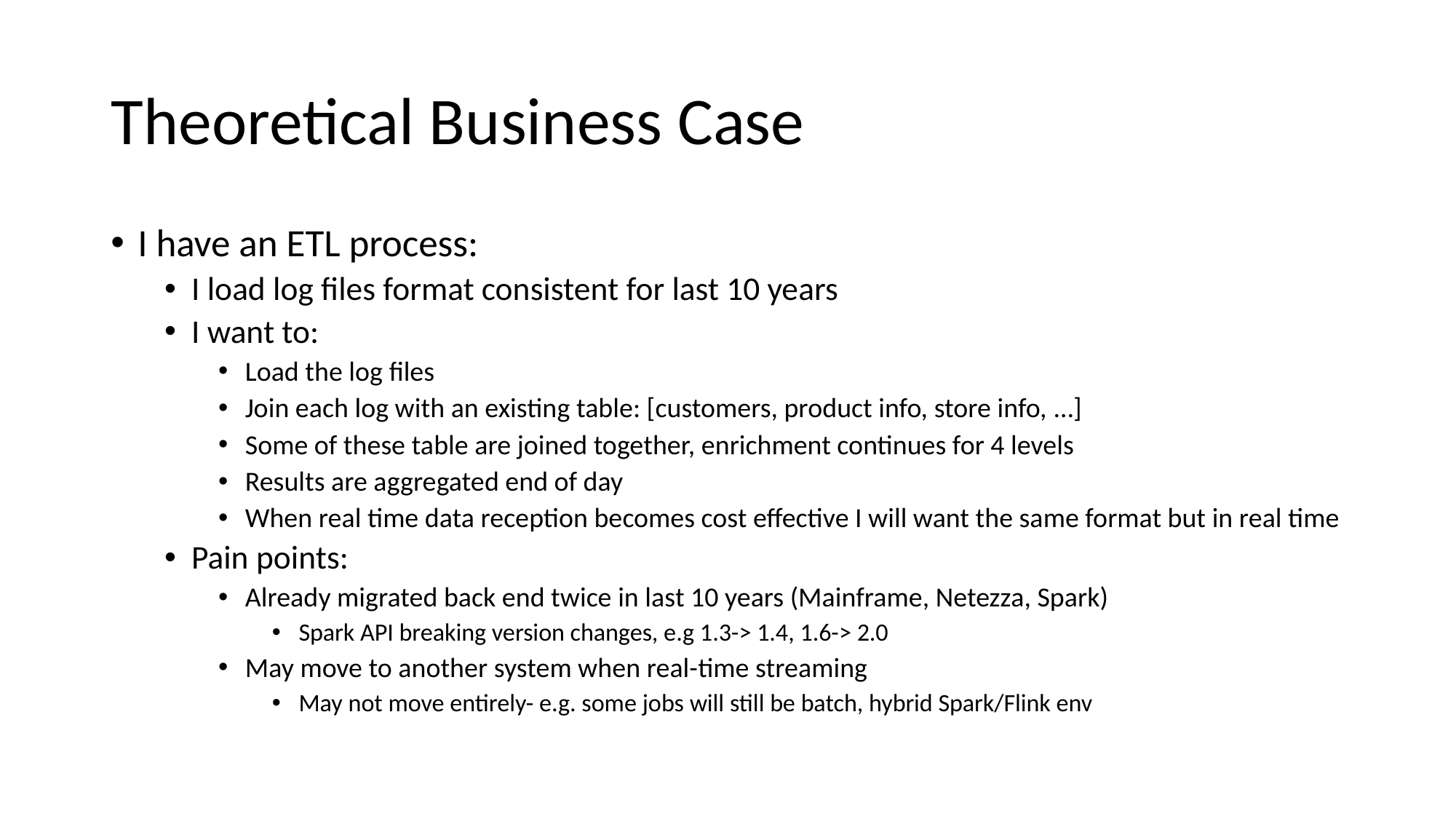

# Theoretical Business Case
I have an ETL process:
I load log files format consistent for last 10 years
I want to:
Load the log files
Join each log with an existing table: [customers, product info, store info, …]
Some of these table are joined together, enrichment continues for 4 levels
Results are aggregated end of day
When real time data reception becomes cost effective I will want the same format but in real time
Pain points:
Already migrated back end twice in last 10 years (Mainframe, Netezza, Spark)
Spark API breaking version changes, e.g 1.3-> 1.4, 1.6-> 2.0
May move to another system when real-time streaming
May not move entirely- e.g. some jobs will still be batch, hybrid Spark/Flink env